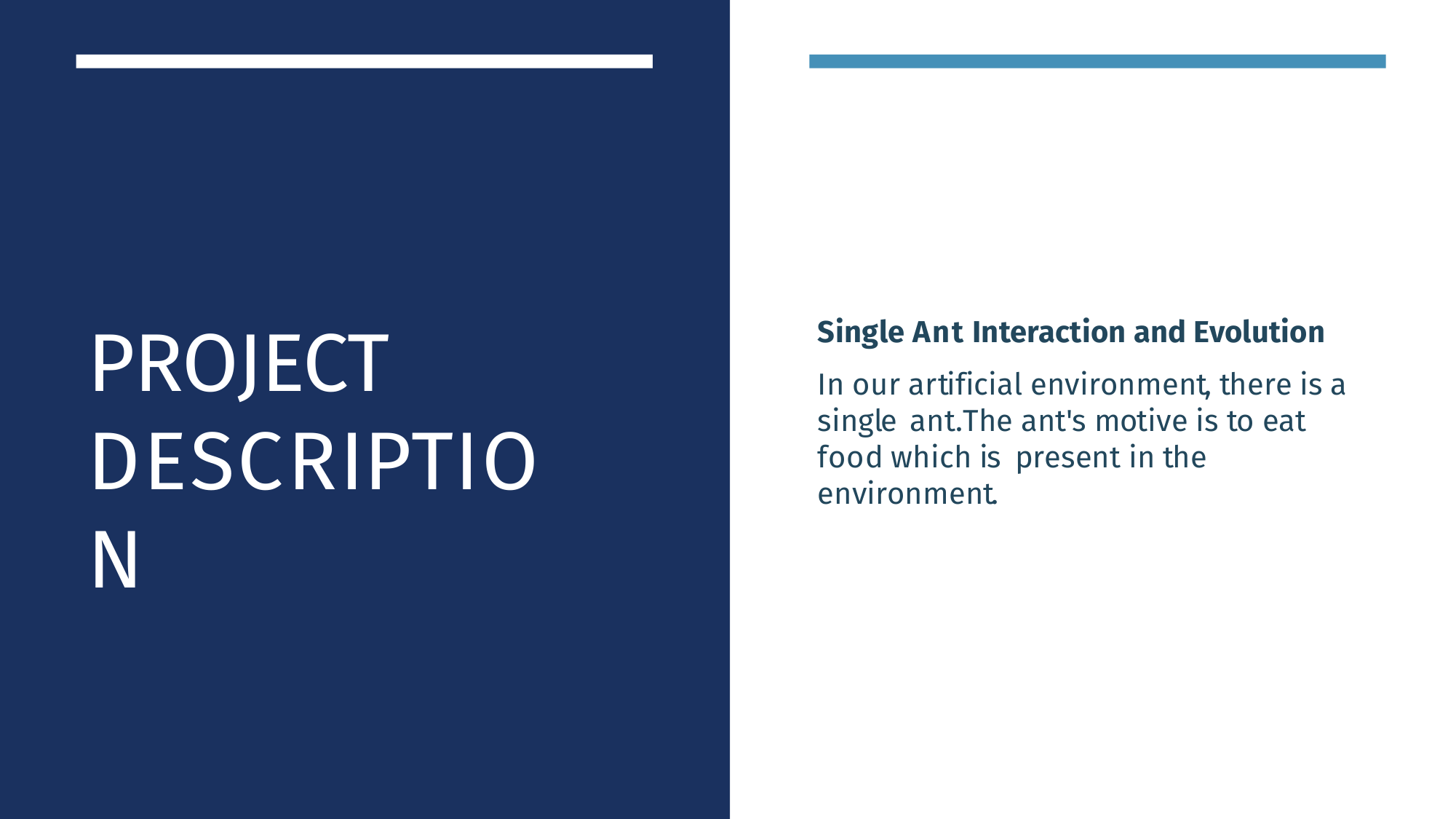

Single Ant Interaction and Evolution
In our artificial environment, there is a single  ant.The ant's motive is to eat food which is  present in the environment.
# PROJECT  DESCRIPTION